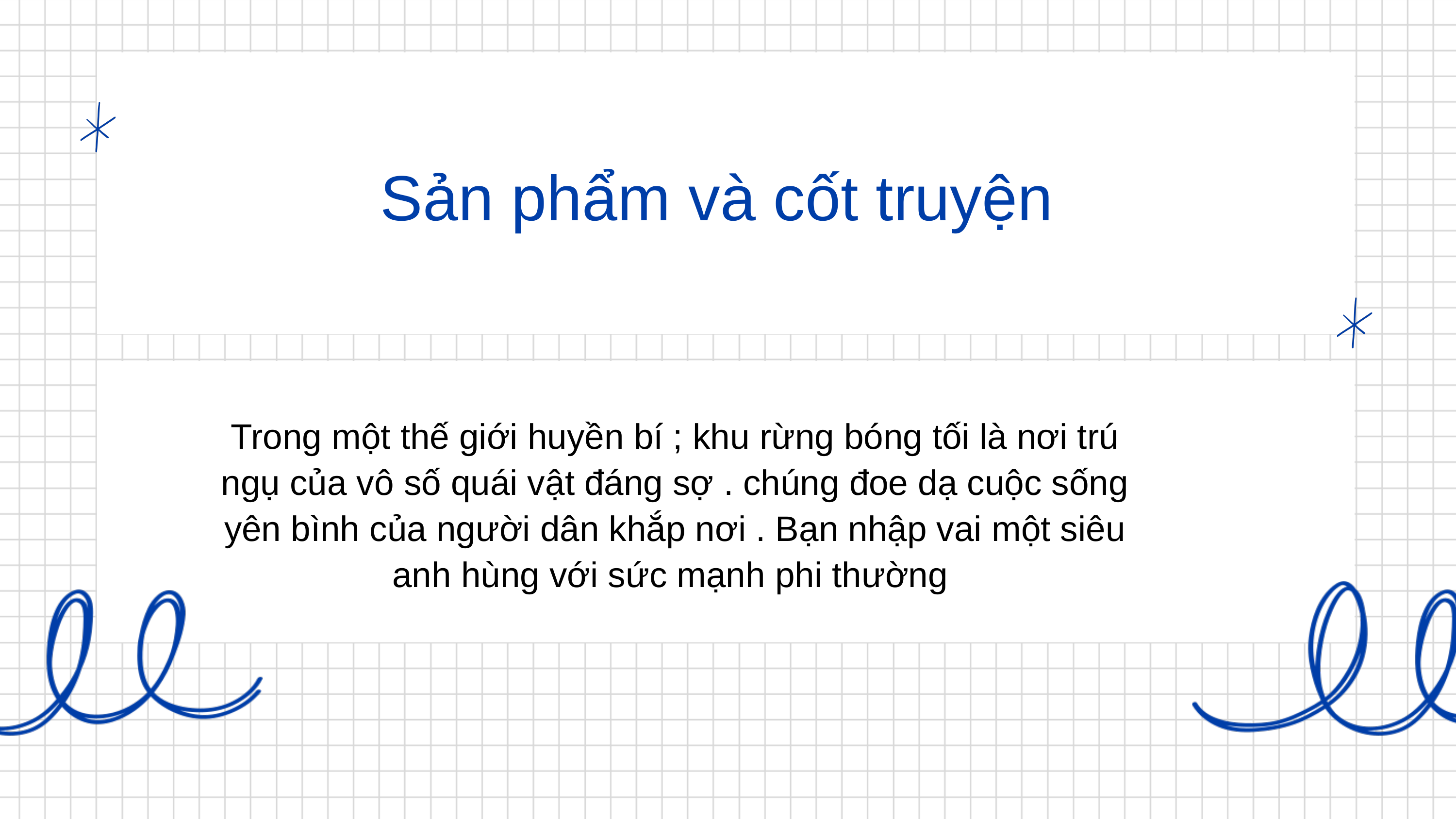

Sản phẩm và cốt truyện

Trong một thế giới huyền bí ; khu rừng bóng tối là nơi trú ngụ của vô số quái vật đáng sợ . chúng đoe dạ cuộc sống yên bình của người dân khắp nơi . Bạn nhập vai một siêu anh hùng với sức mạnh phi thường